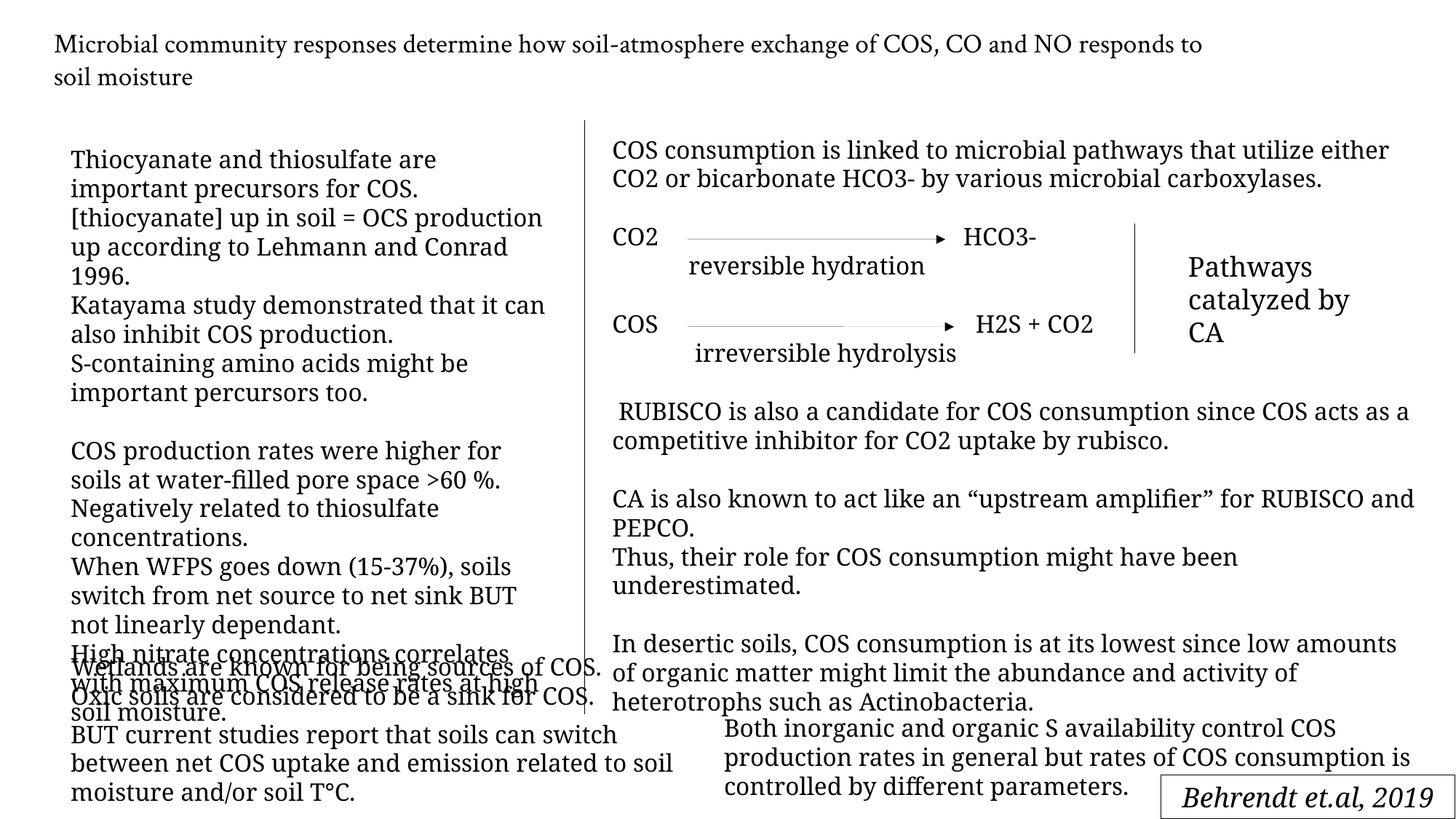

Microbial community responses determine how soil-atmosphere exchange of COS, CO and NO responds to soil moisture

COS consumption is linked to microbial pathways that utilize either CO2 or bicarbonate HCO3- by various microbial carboxylases.

CO2                                                HCO3-
            reversible hydration

COS                                                  H2S + CO2
             irreversible hydrolysis

 RUBISCO is also a candidate for COS consumption since COS acts as a competitive inhibitor for CO2 uptake by rubisco.

CA is also known to act like an “upstream amplifier” for RUBISCO and PEPCO.
Thus, their role for COS consumption might have been underestimated.

In desertic soils, COS consumption is at its lowest since low amounts of organic matter might limit the abundance and activity of heterotrophs such as Actinobacteria.

Thiocyanate and thiosulfate are important precursors for COS.
[thiocyanate] up in soil = OCS production up according to Lehmann and Conrad 1996.
Katayama study demonstrated that it can also inhibit COS production.
S-containing amino acids might be important percursors too.

COS production rates were higher for soils at water-filled pore space >60 %.
Negatively related to thiosulfate concentrations.
When WFPS goes down (15-37%), soils switch from net source to net sink BUT not linearly dependant.
High nitrate concentrations correlates with maximum COS release rates at high soil moisture.

Pathways catalyzed by CA

Wetlands are known for being sources of COS.
Oxic soils are considered to be a sink for COS.
Both inorganic and organic S availability control COS production rates in general but rates of COS consumption is controlled by different parameters.
BUT current studies report that soils can switch between net COS uptake and emission related to soil moisture and/or soil T°C.
Behrendt et.al, 2019